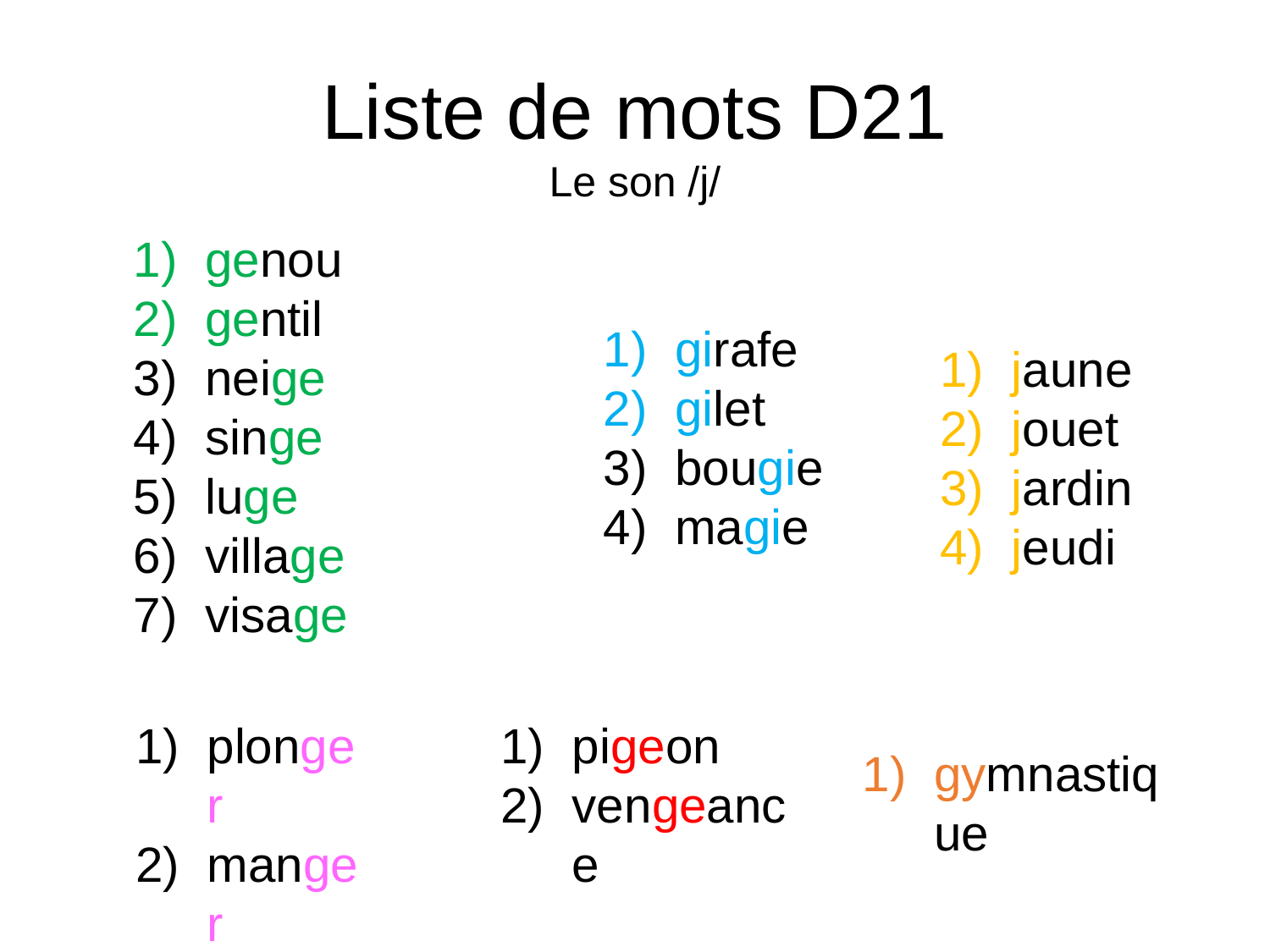

Liste de mots D21
Le son /j/
genou
gentil
neige
singe
luge
village
visage
girafe
gilet
bougie
magie
jaune
jouet
jardin
jeudi
pigeon
vengeance
plonger
manger
gymnastique